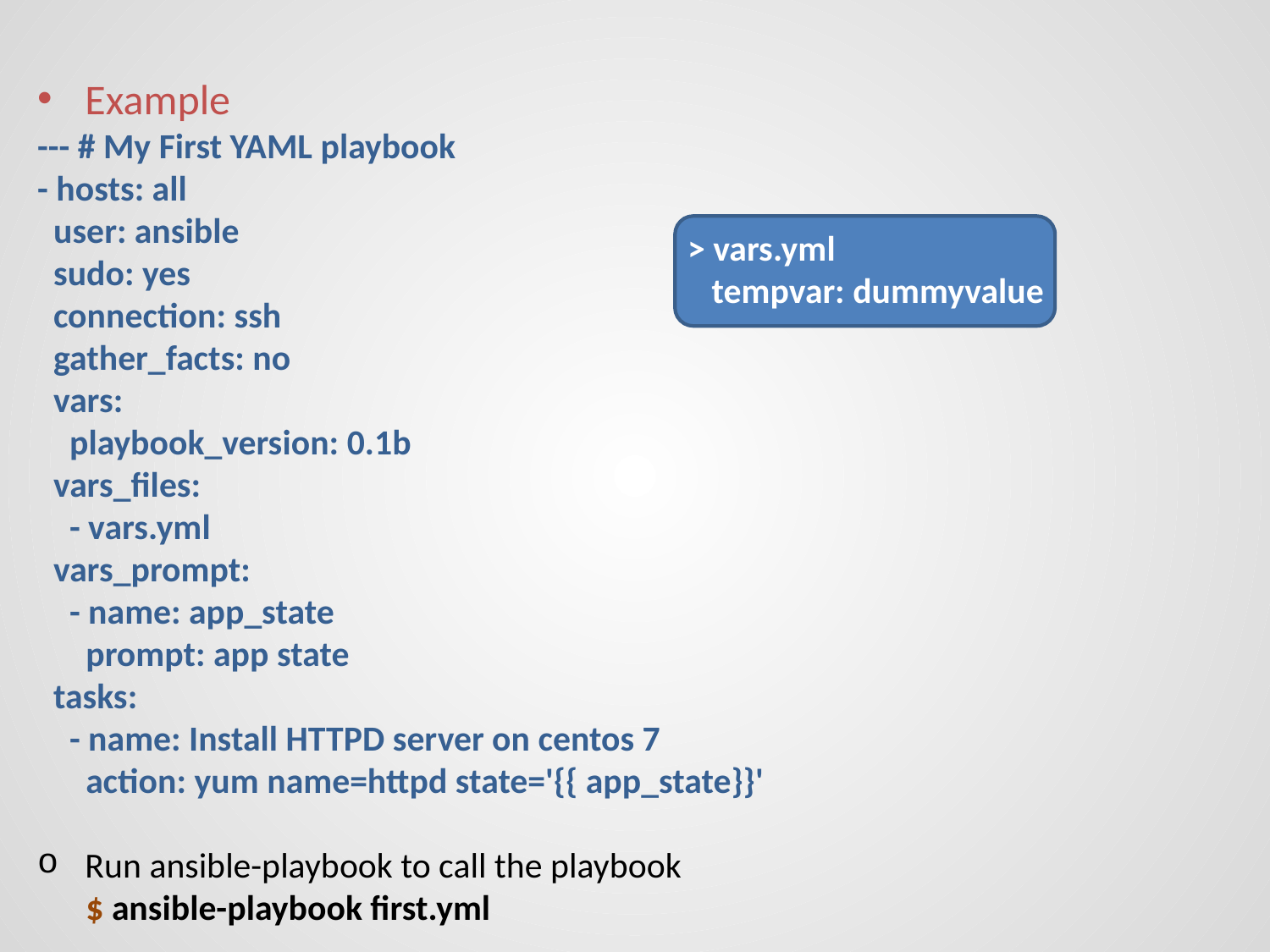

Example
--- # My First YAML playbook
- hosts: all
  user: ansible
  sudo: yes
  connection: ssh
  gather_facts: no
  vars:
    playbook_version: 0.1b
  vars_files:
    - vars.yml
  vars_prompt:
    - name: app_state
      prompt: app state
  tasks:
    - name: Install HTTPD server on centos 7
      action: yum name=httpd state='{{ app_state}}'

Run ansible-playbook to call the playbook
      $ ansible-playbook first.yml

> vars.yml
   tempvar: dummyvalue